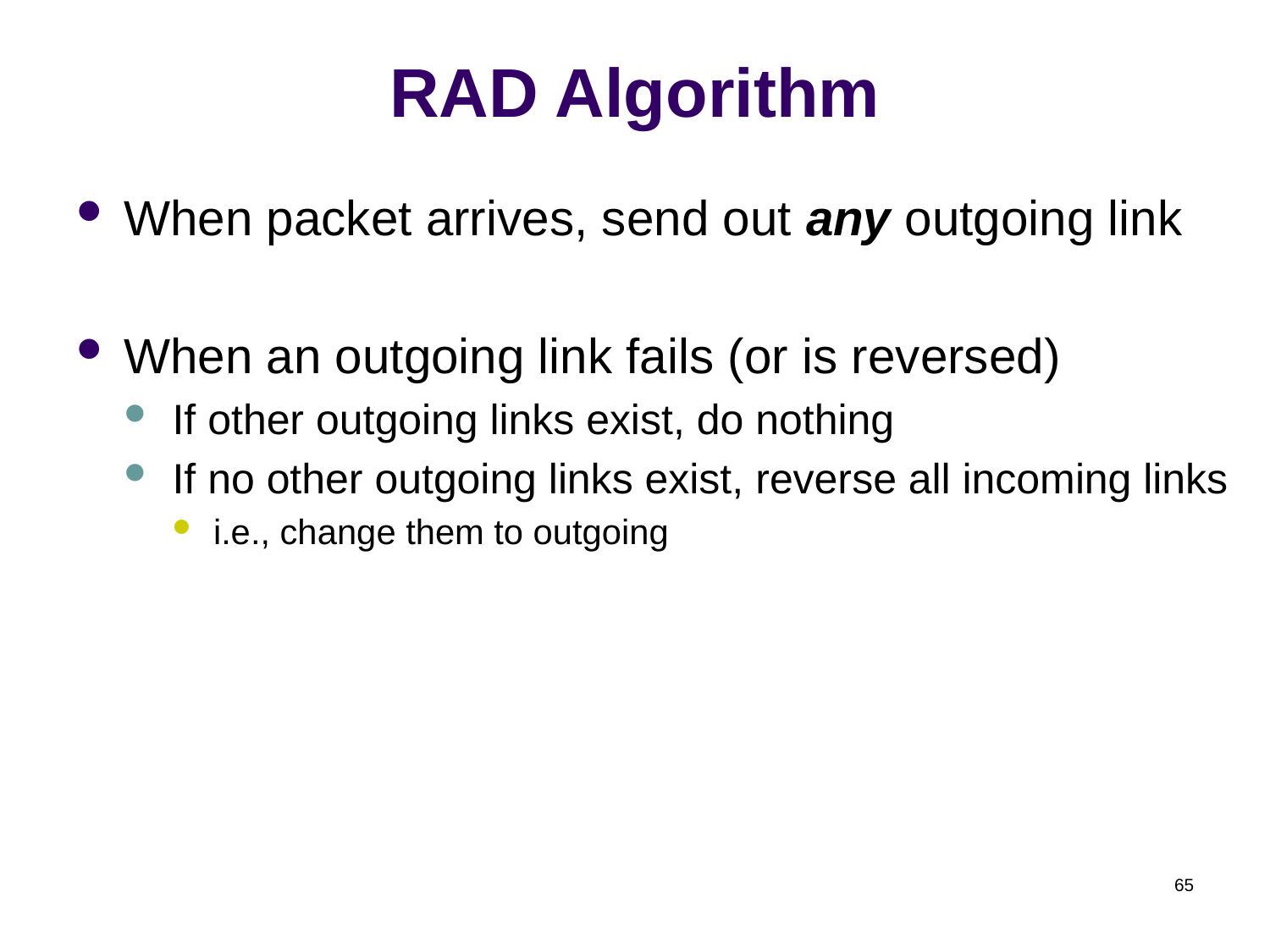

# RAD Algorithm
When packet arrives, send out any outgoing link

When an outgoing link fails (or is reversed)
If other outgoing links exist, do nothing
If no other outgoing links exist, reverse all incoming links
i.e., change them to outgoing

65